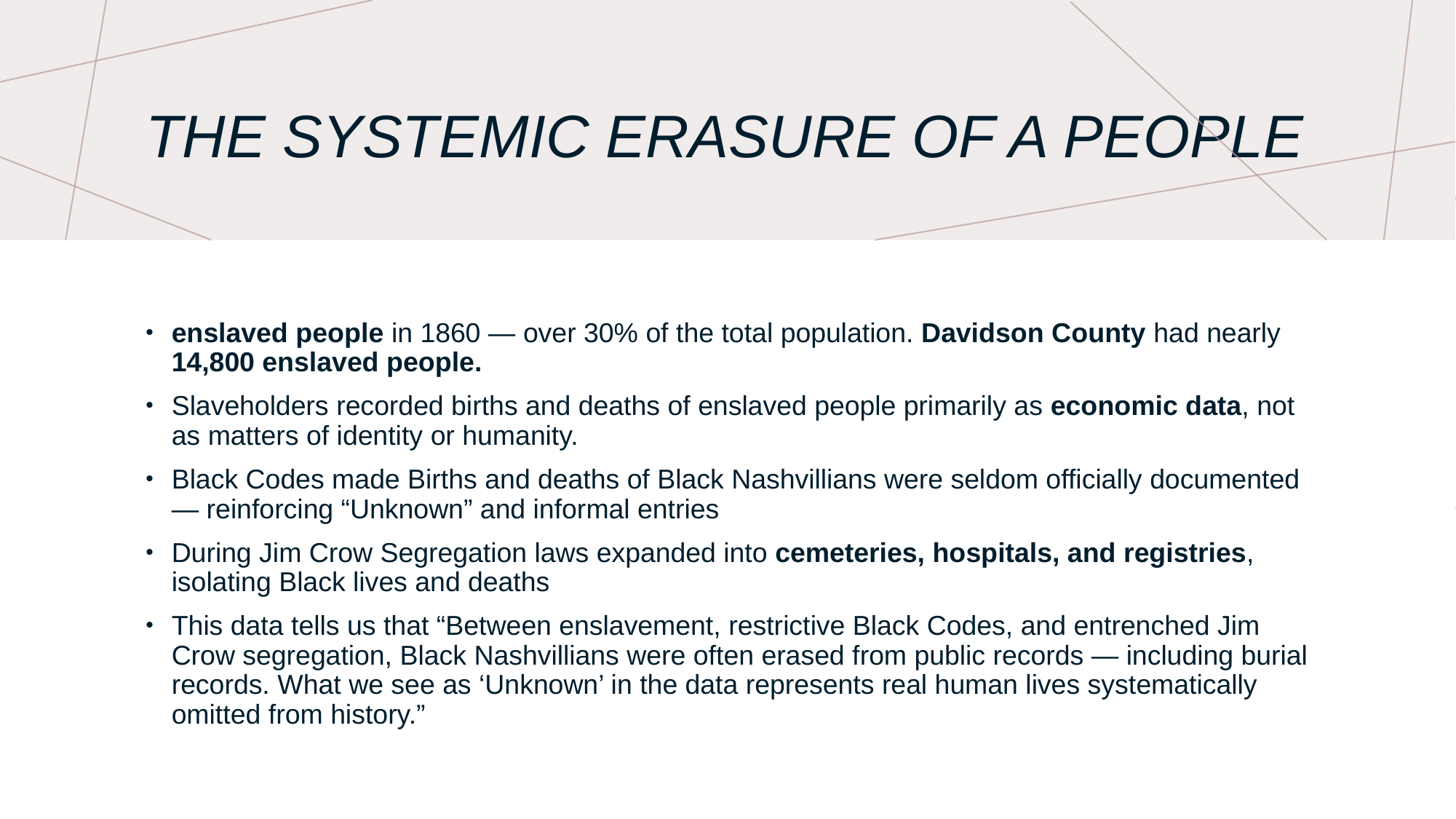

# The Systemic Erasure of a People
enslaved people in 1860 — over 30% of the total population. Davidson County had nearly 14,800 enslaved people.
Slaveholders recorded births and deaths of enslaved people primarily as economic data, not as matters of identity or humanity.
Black Codes made Births and deaths of Black Nashvillians were seldom officially documented — reinforcing “Unknown” and informal entries
During Jim Crow Segregation laws expanded into cemeteries, hospitals, and registries, isolating Black lives and deaths
This data tells us that “Between enslavement, restrictive Black Codes, and entrenched Jim Crow segregation, Black Nashvillians were often erased from public records — including burial records. What we see as ‘Unknown’ in the data represents real human lives systematically omitted from history.”